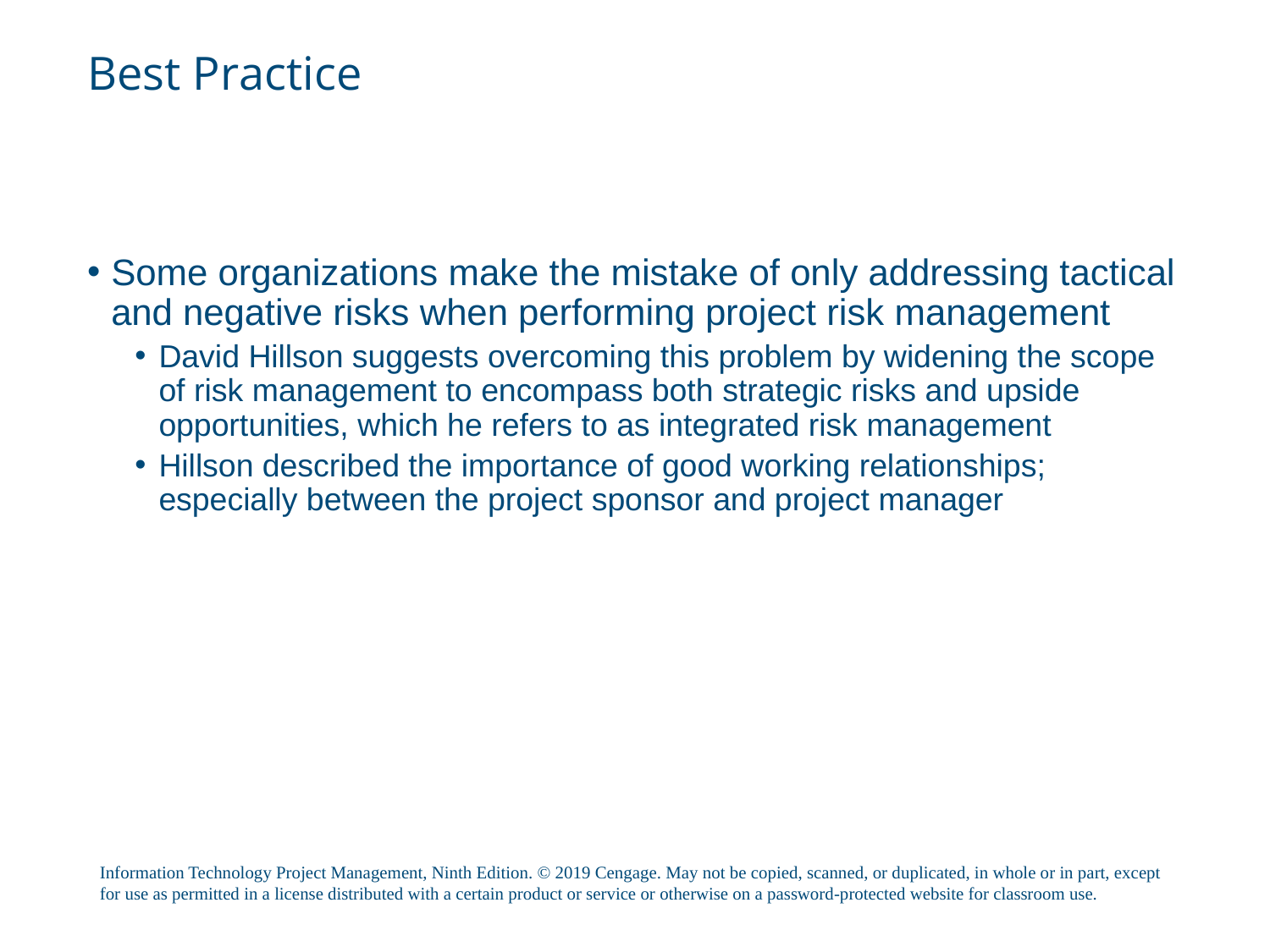

# Best Practice
Some organizations make the mistake of only addressing tactical and negative risks when performing project risk management
David Hillson suggests overcoming this problem by widening the scope of risk management to encompass both strategic risks and upside opportunities, which he refers to as integrated risk management
Hillson described the importance of good working relationships; especially between the project sponsor and project manager
Information Technology Project Management, Ninth Edition. © 2019 Cengage. May not be copied, scanned, or duplicated, in whole or in part, except for use as permitted in a license distributed with a certain product or service or otherwise on a password-protected website for classroom use.